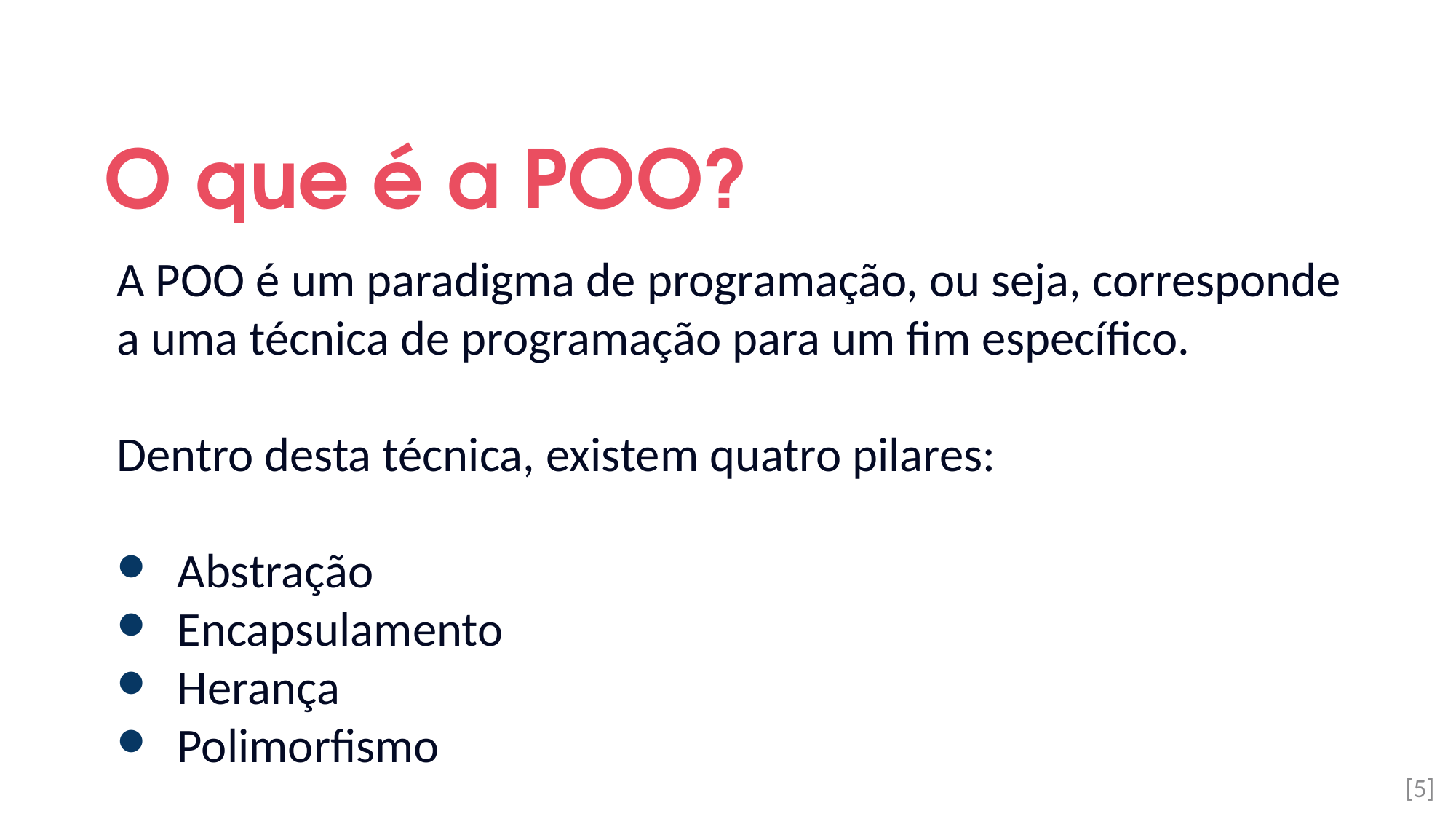

O que é a POO?

A POO é um paradigma de programação, ou seja, corresponde a uma técnica de programação para um fim específico.

Dentro desta técnica, existem quatro pilares:

Abstração
Encapsulamento
Herança
Polimorfismo
[5]